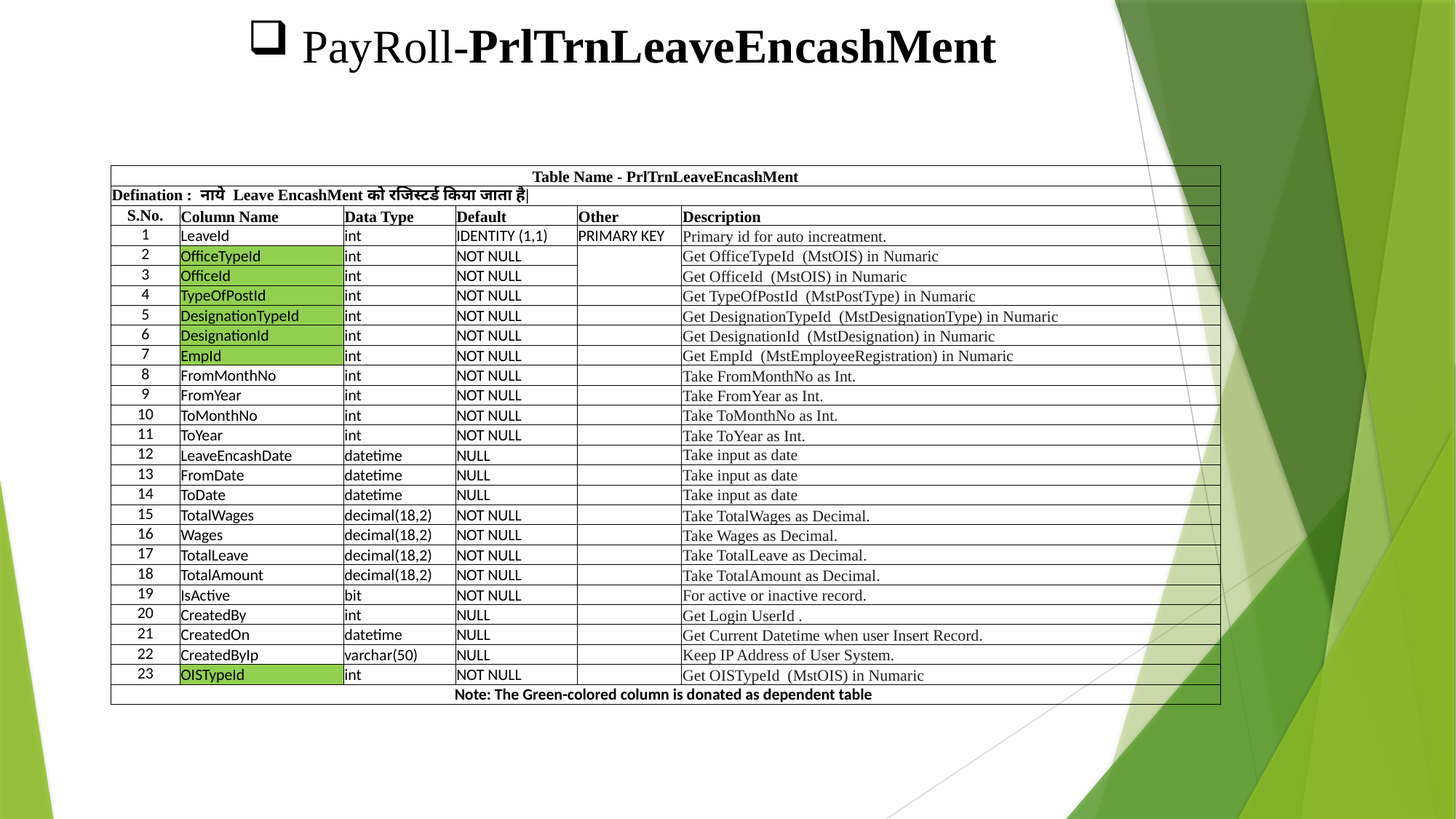

PayRoll-PrlTrnLeaveEncashMent
| Table Name - PrlTrnLeaveEncashMent |  |  |  |  |  |
| --- | --- | --- | --- | --- | --- |
| Defination : नाये Leave EncashMent को रजिस्टर्ड किया जाता है| |  |  |  |  |  |
| S.No. | Column Name | Data Type | Default | Other | Description |
| 1 | LeaveId | int | IDENTITY (1,1) | PRIMARY KEY | Primary id for auto increatment. |
| 2 | OfficeTypeId | int | NOT NULL |  | Get OfficeTypeId (MstOIS) in Numaric |
| 3 | OfficeId | int | NOT NULL |  | Get OfficeId (MstOIS) in Numaric |
| 4 | TypeOfPostId | int | NOT NULL |  | Get TypeOfPostId (MstPostType) in Numaric |
| 5 | DesignationTypeId | int | NOT NULL |  | Get DesignationTypeId (MstDesignationType) in Numaric |
| 6 | DesignationId | int | NOT NULL |  | Get DesignationId (MstDesignation) in Numaric |
| 7 | EmpId | int | NOT NULL |  | Get EmpId (MstEmployeeRegistration) in Numaric |
| 8 | FromMonthNo | int | NOT NULL |  | Take FromMonthNo as Int. |
| 9 | FromYear | int | NOT NULL |  | Take FromYear as Int. |
| 10 | ToMonthNo | int | NOT NULL |  | Take ToMonthNo as Int. |
| 11 | ToYear | int | NOT NULL |  | Take ToYear as Int. |
| 12 | LeaveEncashDate | datetime | NULL |  | Take input as date |
| 13 | FromDate | datetime | NULL |  | Take input as date |
| 14 | ToDate | datetime | NULL |  | Take input as date |
| 15 | TotalWages | decimal(18,2) | NOT NULL |  | Take TotalWages as Decimal. |
| 16 | Wages | decimal(18,2) | NOT NULL |  | Take Wages as Decimal. |
| 17 | TotalLeave | decimal(18,2) | NOT NULL |  | Take TotalLeave as Decimal. |
| 18 | TotalAmount | decimal(18,2) | NOT NULL |  | Take TotalAmount as Decimal. |
| 19 | IsActive | bit | NOT NULL |  | For active or inactive record. |
| 20 | CreatedBy | int | NULL |  | Get Login UserId . |
| 21 | CreatedOn | datetime | NULL |  | Get Current Datetime when user Insert Record. |
| 22 | CreatedByIp | varchar(50) | NULL |  | Keep IP Address of User System. |
| 23 | OISTypeId | int | NOT NULL |  | Get OISTypeId (MstOIS) in Numaric |
| Note: The Green-colored column is donated as dependent table |  |  |  |  |  |